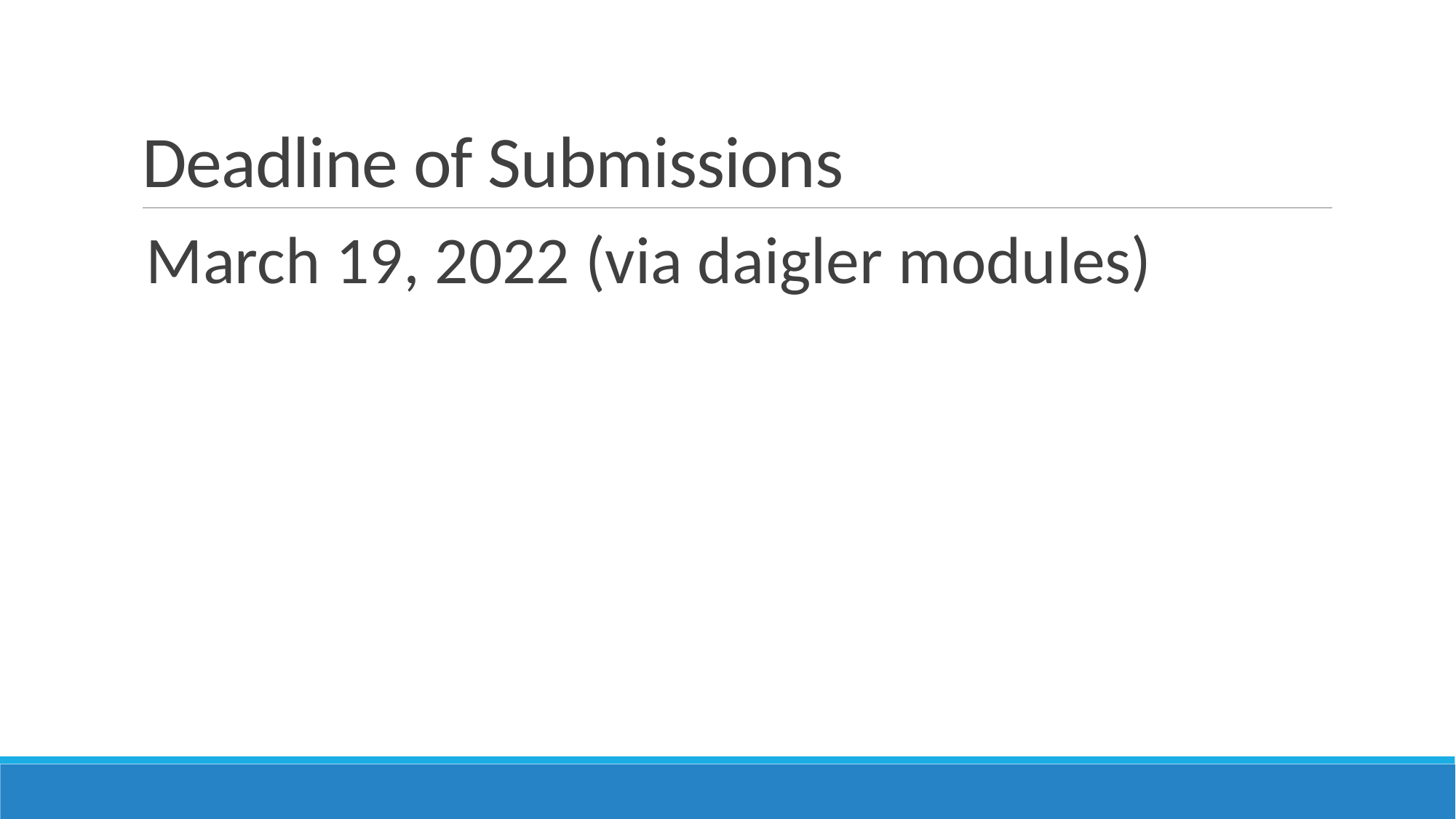

# Deadline of Submissions
March 19, 2022 (via daigler modules)